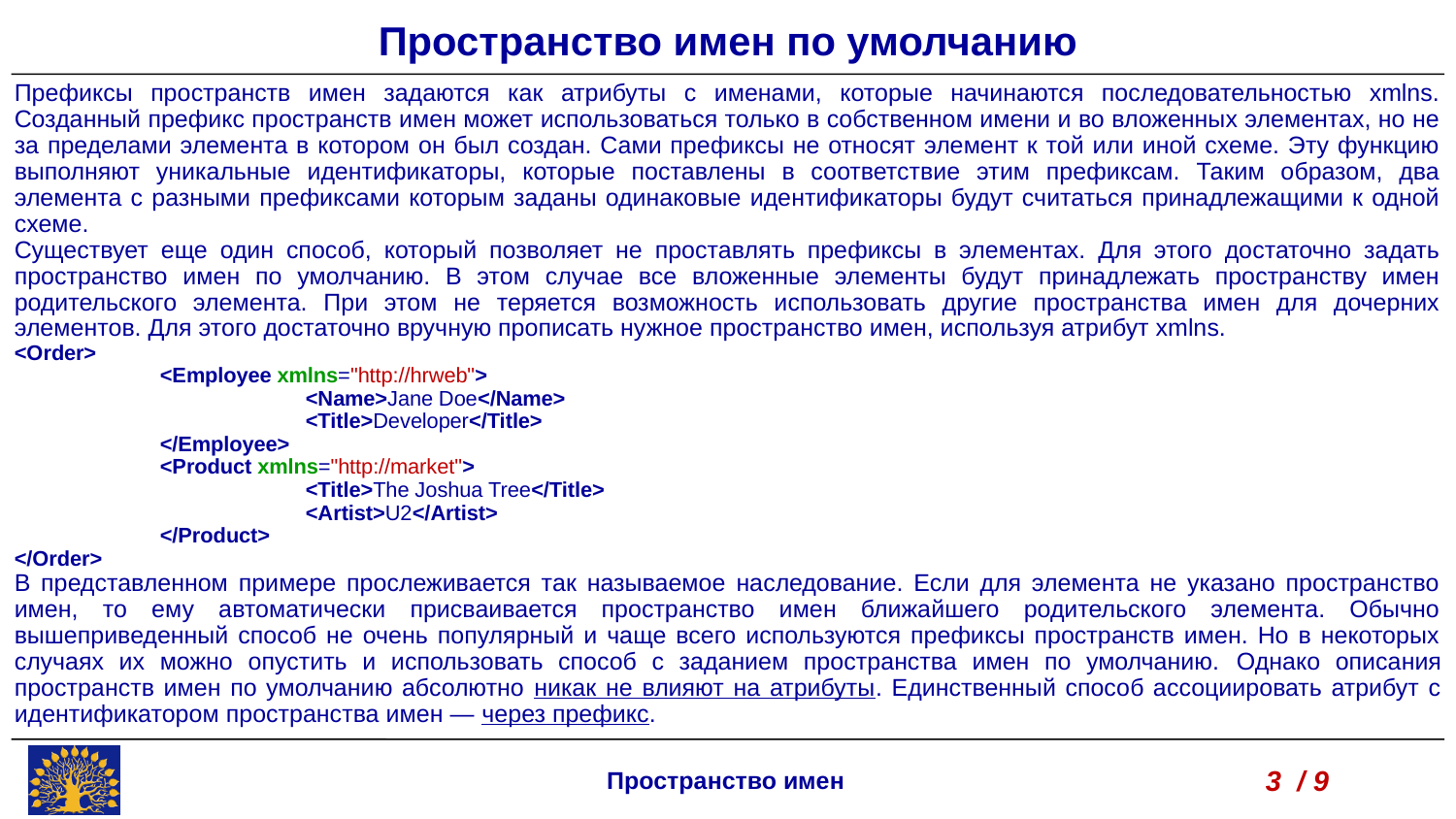

Пространство имен по умолчанию
Префиксы пространств имен задаются как атрибуты с именами, которые начинаются последовательностью xmlns. Созданный префикс пространств имен может использоваться только в собственном имени и во вложенных элементах, но не за пределами элемента в котором он был создан. Сами префиксы не относят элемент к той или иной схеме. Эту функцию выполняют уникальные идентификаторы, которые поставлены в соответствие этим префиксам. Таким образом, два элемента с разными префиксами которым заданы одинаковые идентификаторы будут считаться принадлежащими к одной схеме.
Существует еще один способ, который позволяет не проставлять префиксы в элементах. Для этого достаточно задать пространство имен по умолчанию. В этом случае все вложенные элементы будут принадлежать пространству имен родительского элемента. При этом не теряется возможность использовать другие пространства имен для дочерних элементов. Для этого достаточно вручную прописать нужное пространство имен, используя атрибут xmlns.
<Order>
	<Employee xmlns="http://hrweb">
		<Name>Jane Doe</Name>
		<Title>Developer</Title>
	</Employee>
	<Product xmlns="http://market">
		<Title>The Joshua Tree</Title>
		<Artist>U2</Artist>
	</Product>
</Order>
В представленном примере прослеживается так называемое наследование. Если для элемента не указано пространство имен, то ему автоматически присваивается пространство имен ближайшего родительского элемента. Обычно вышеприведенный способ не очень популярный и чаще всего используются префиксы пространств имен. Но в некоторых случаях их можно опустить и использовать способ с заданием пространства имен по умолчанию. Однако описания пространств имен по умолчанию абсолютно никак не влияют на атрибуты. Единственный способ ассоциировать атрибут с идентификатором пространства имен — через префикс.